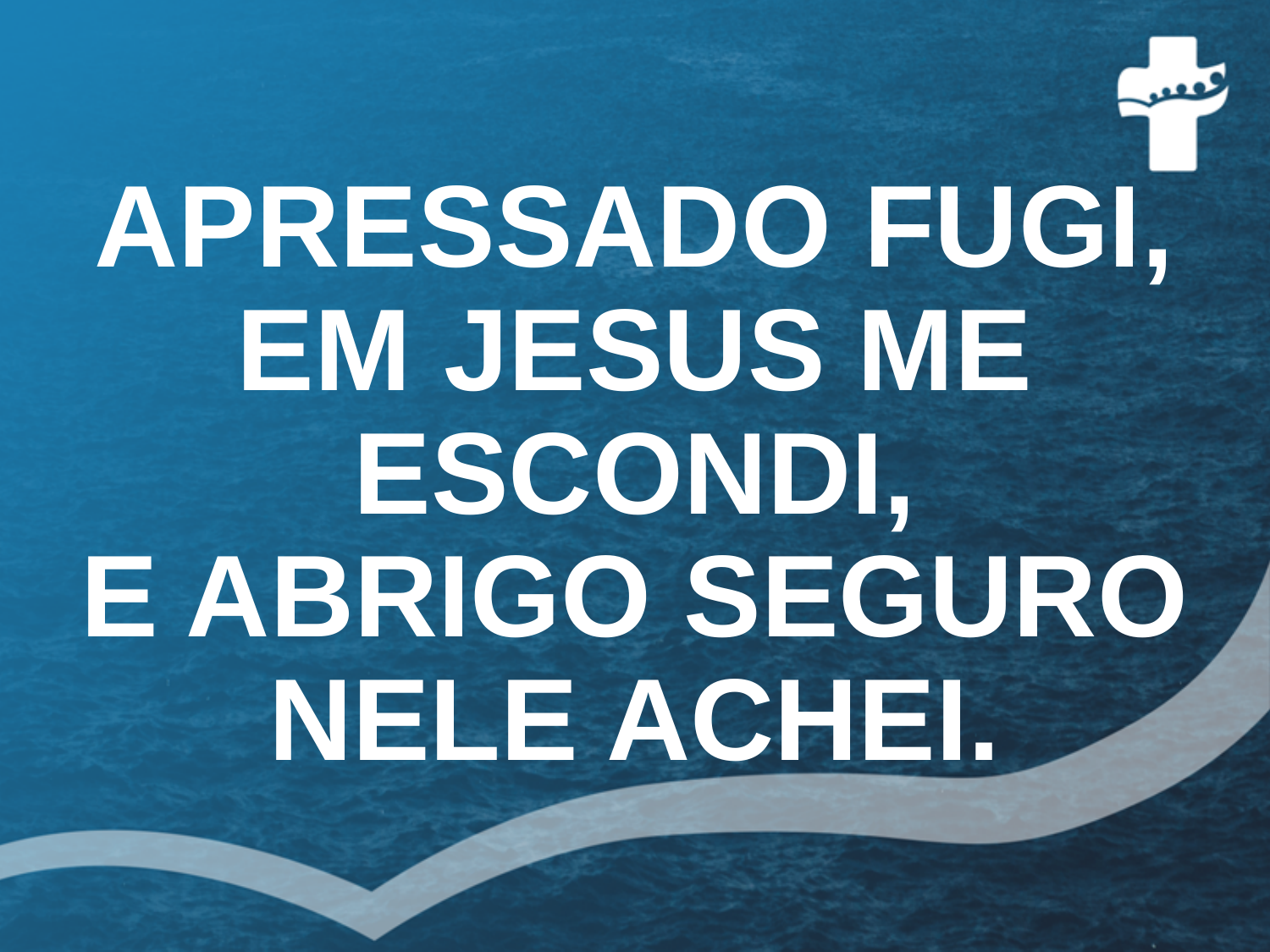

# APRESSADO FUGI, EM JESUS ME ESCONDI, E ABRIGO SEGURO NELE ACHEI.